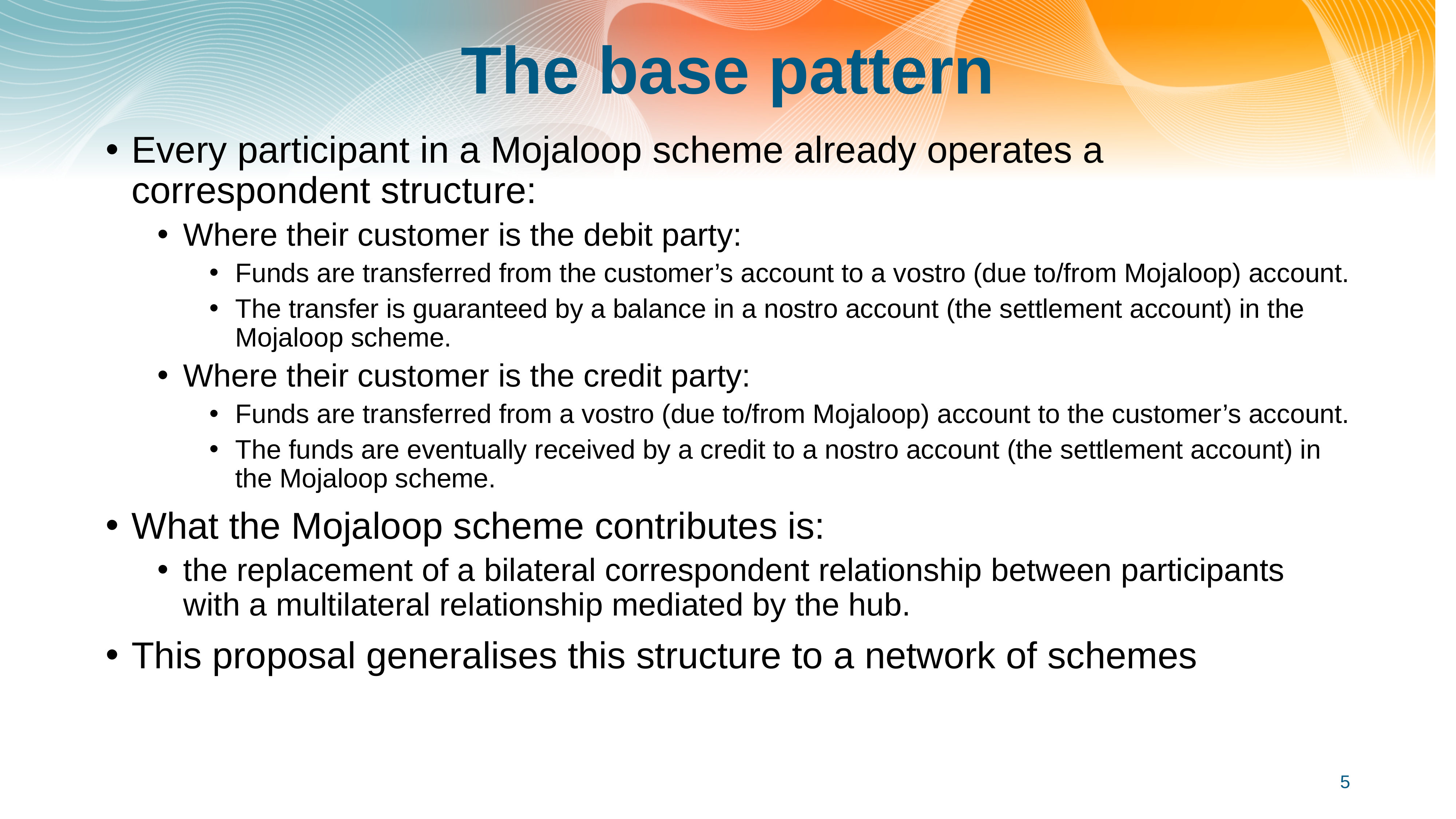

# The base pattern
Every participant in a Mojaloop scheme already operates a correspondent structure:
Where their customer is the debit party:
Funds are transferred from the customer’s account to a vostro (due to/from Mojaloop) account.
The transfer is guaranteed by a balance in a nostro account (the settlement account) in the Mojaloop scheme.
Where their customer is the credit party:
Funds are transferred from a vostro (due to/from Mojaloop) account to the customer’s account.
The funds are eventually received by a credit to a nostro account (the settlement account) in the Mojaloop scheme.
What the Mojaloop scheme contributes is:
the replacement of a bilateral correspondent relationship between participants with a multilateral relationship mediated by the hub.
This proposal generalises this structure to a network of schemes
5